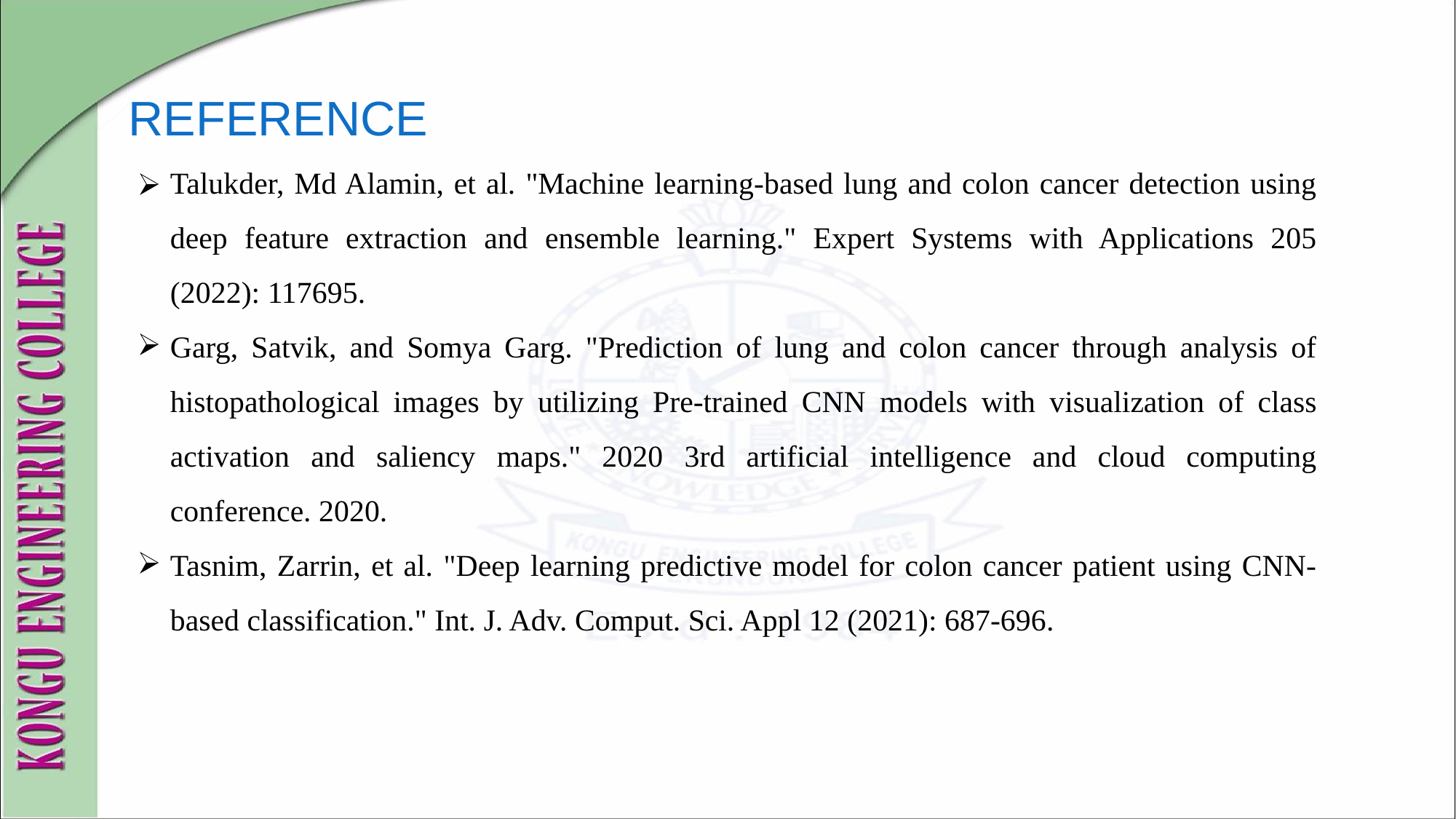

# REFERENCE

Talukder, Md Alamin, et al. "Machine learning-based lung and colon cancer detection using deep feature extraction and ensemble learning." Expert Systems with Applications 205 (2022): 117695.
Garg, Satvik, and Somya Garg. "Prediction of lung and colon cancer through analysis of histopathological images by utilizing Pre-trained CNN models with visualization of class activation and saliency maps." 2020 3rd artificial intelligence and cloud computing conference. 2020.
Tasnim, Zarrin, et al. "Deep learning predictive model for colon cancer patient using CNN-based classification." Int. J. Adv. Comput. Sci. Appl 12 (2021): 687-696.